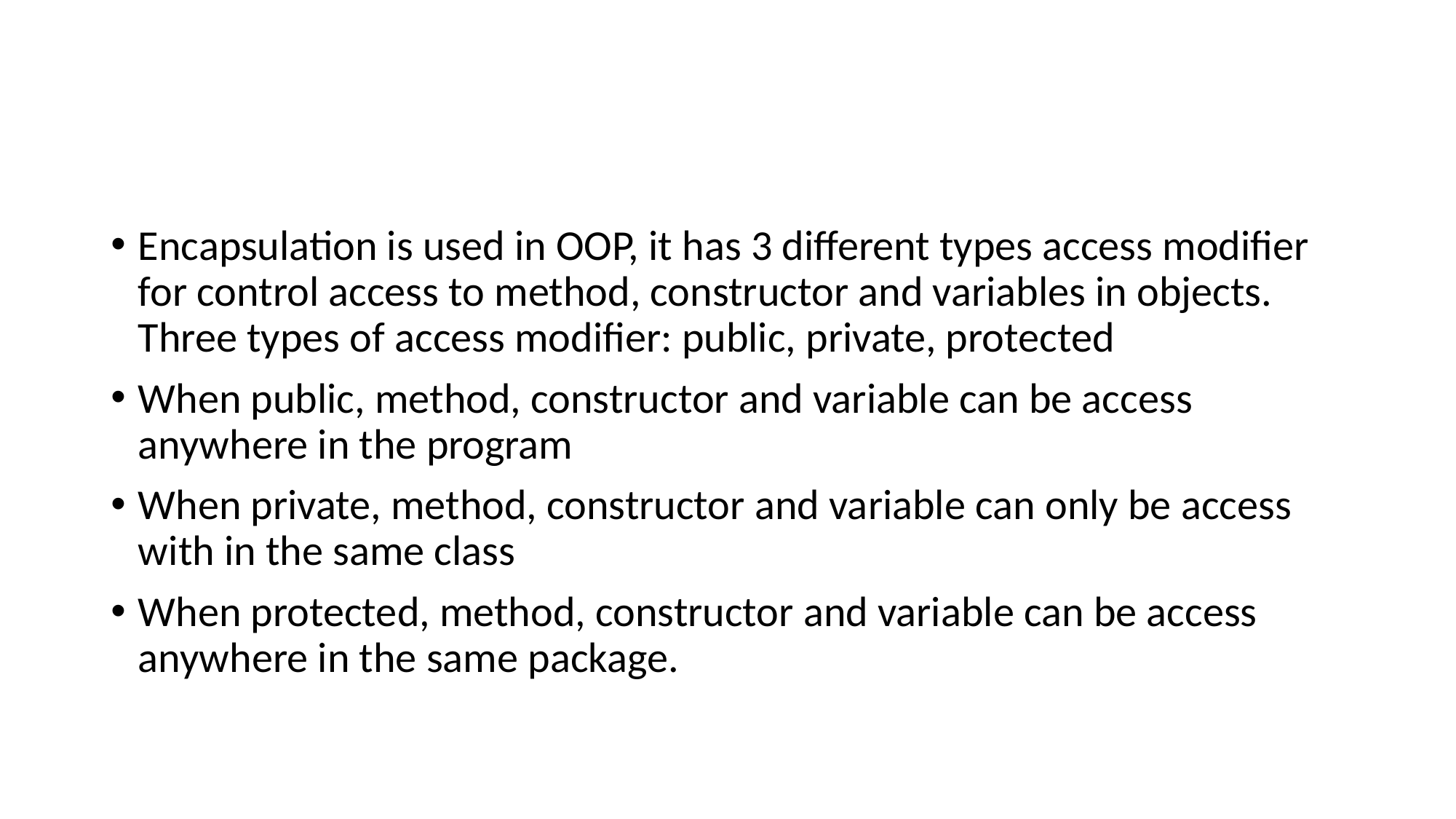

#
Encapsulation is used in OOP, it has 3 different types access modifier for control access to method, constructor and variables in objects. Three types of access modifier: public, private, protected
When public, method, constructor and variable can be access anywhere in the program
When private, method, constructor and variable can only be access with in the same class
When protected, method, constructor and variable can be access anywhere in the same package.